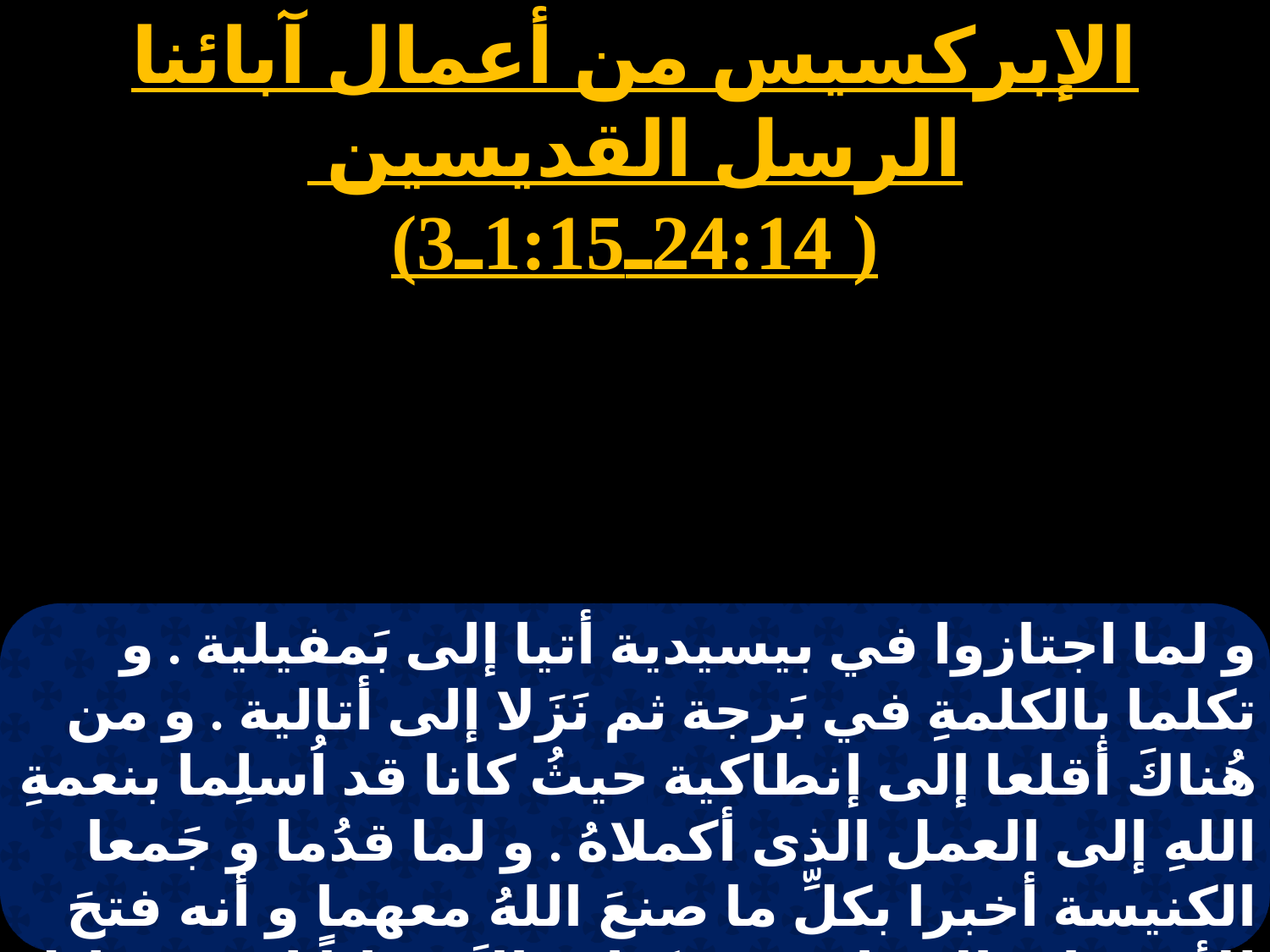

الإبركسيس من أعمال آبائنا الرسل القديسين
( 24:14ـ1:15ـ3)
و لما اجتازوا في بيسيدية أتيا إلى بَمفيلية . و تكلما بالكلمةِ في بَرجة ثم نَزَلا إلى أتالية . و من هُناكَ أقلعا إلى إنطاكية حيثُ كانا قد اُسلِما بنعمةِ اللهِ إلى العمل الذى أكملاهُ . و لما قدُما و جَمعا الكنيسة أخبرا بكلِّ ما صنعَ اللهُ معهما و أنه فتحَ للأممِ بابَ الإيمانِ . و مكثا هناكَ زماناً ليسَ بقليلٍ معَ التلاميذِ و انحدرَ قومٌ من اليهوديةِ و كانوا يُعلمونَ الاخوة .